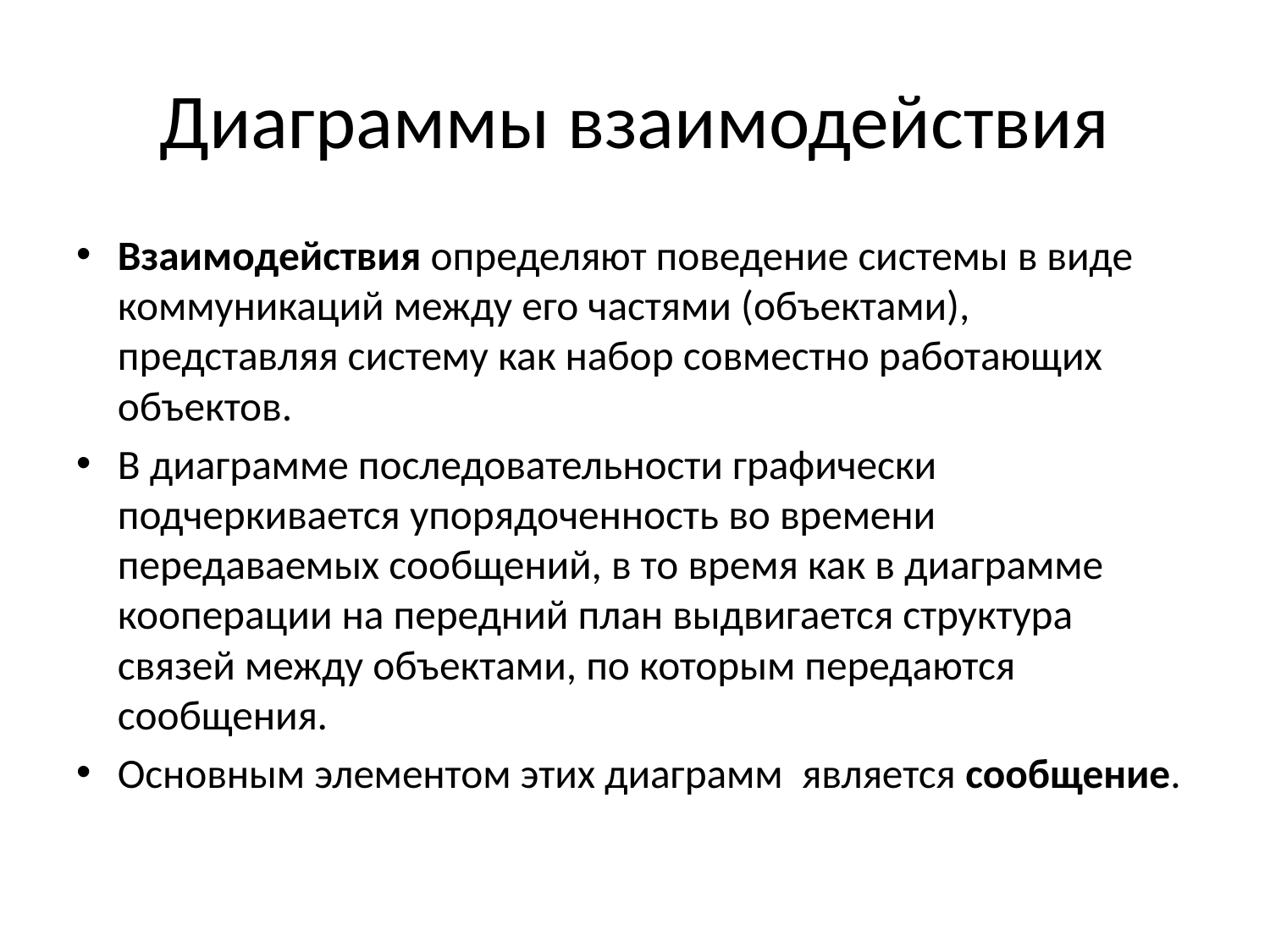

# Диаграммы взаимодействия
Взаимодействия определяют поведение системы в виде коммуникаций между его частями (объектами), представляя систему как набор совместно работающих объектов.
В диаграмме последовательности графически подчеркивается упорядоченность во времени передаваемых сообщений, в то время как в диаграмме кооперации на передний план выдвигается структура связей между объектами, по которым передаются сообщения.
Основным элементом этих диаграмм  является сообщение.